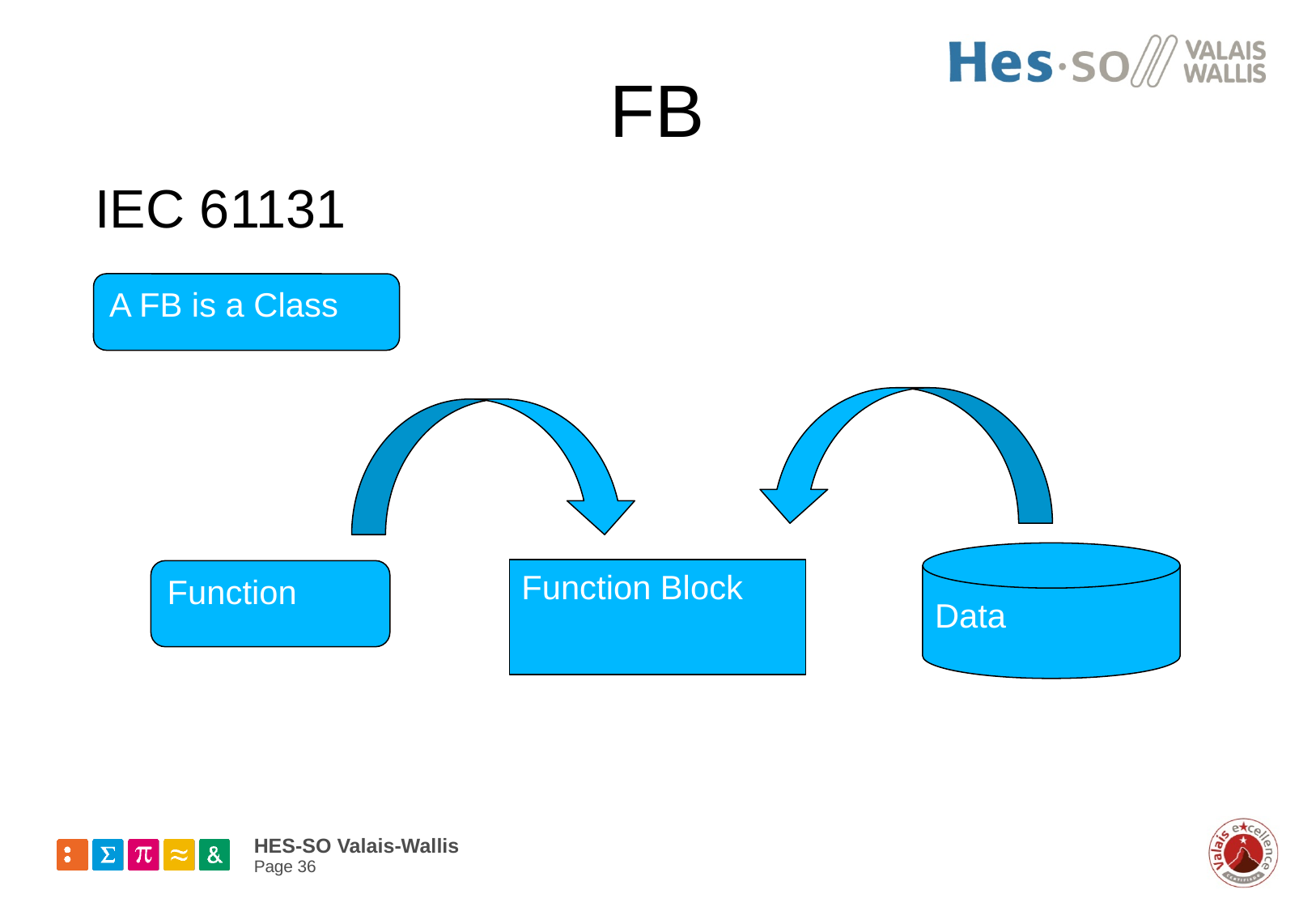

# FB
IEC 61131
A FB is a Class

Data
Function Block
Function